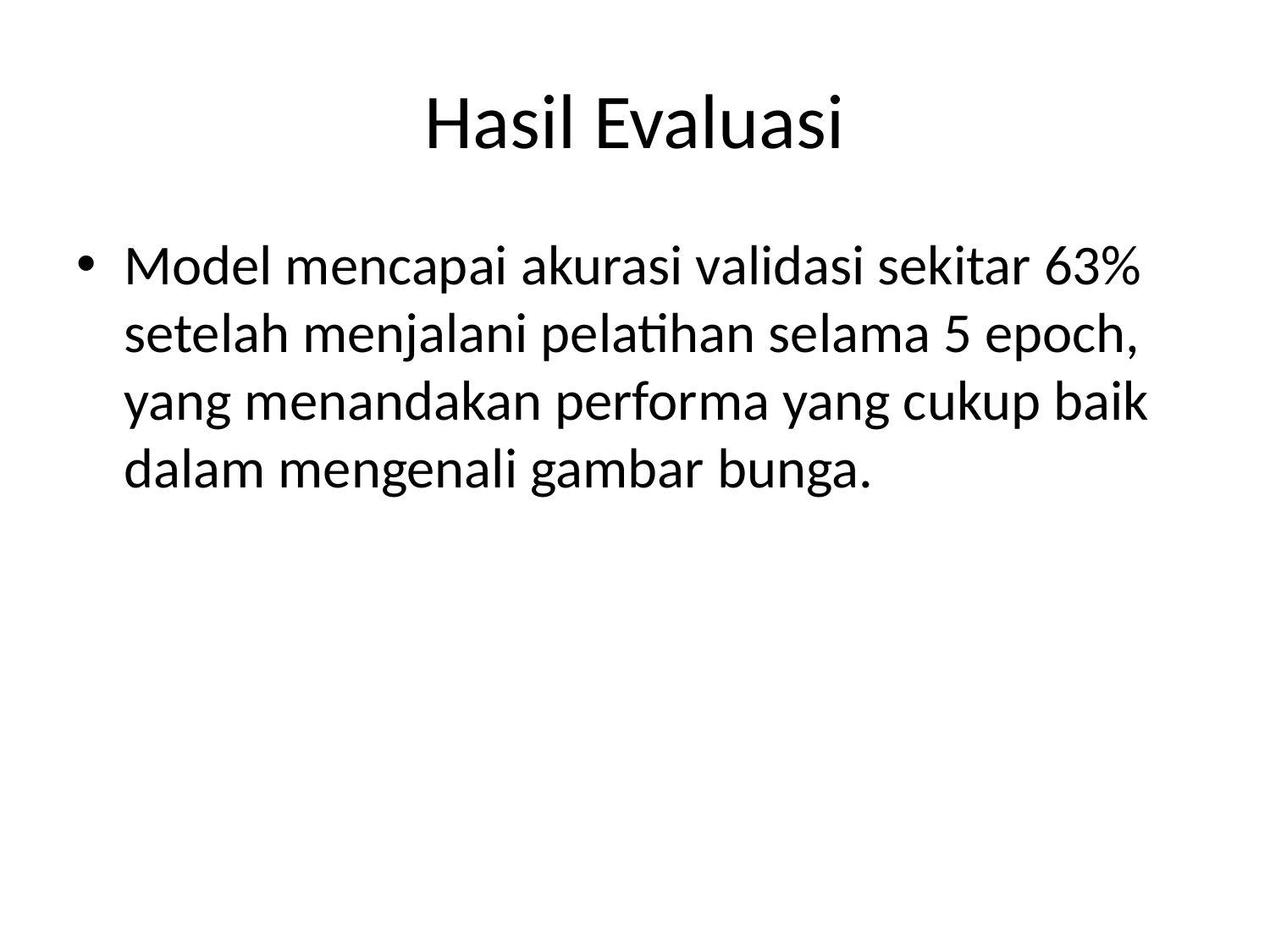

# Hasil Evaluasi
Model mencapai akurasi validasi sekitar 63% setelah menjalani pelatihan selama 5 epoch, yang menandakan performa yang cukup baik dalam mengenali gambar bunga.